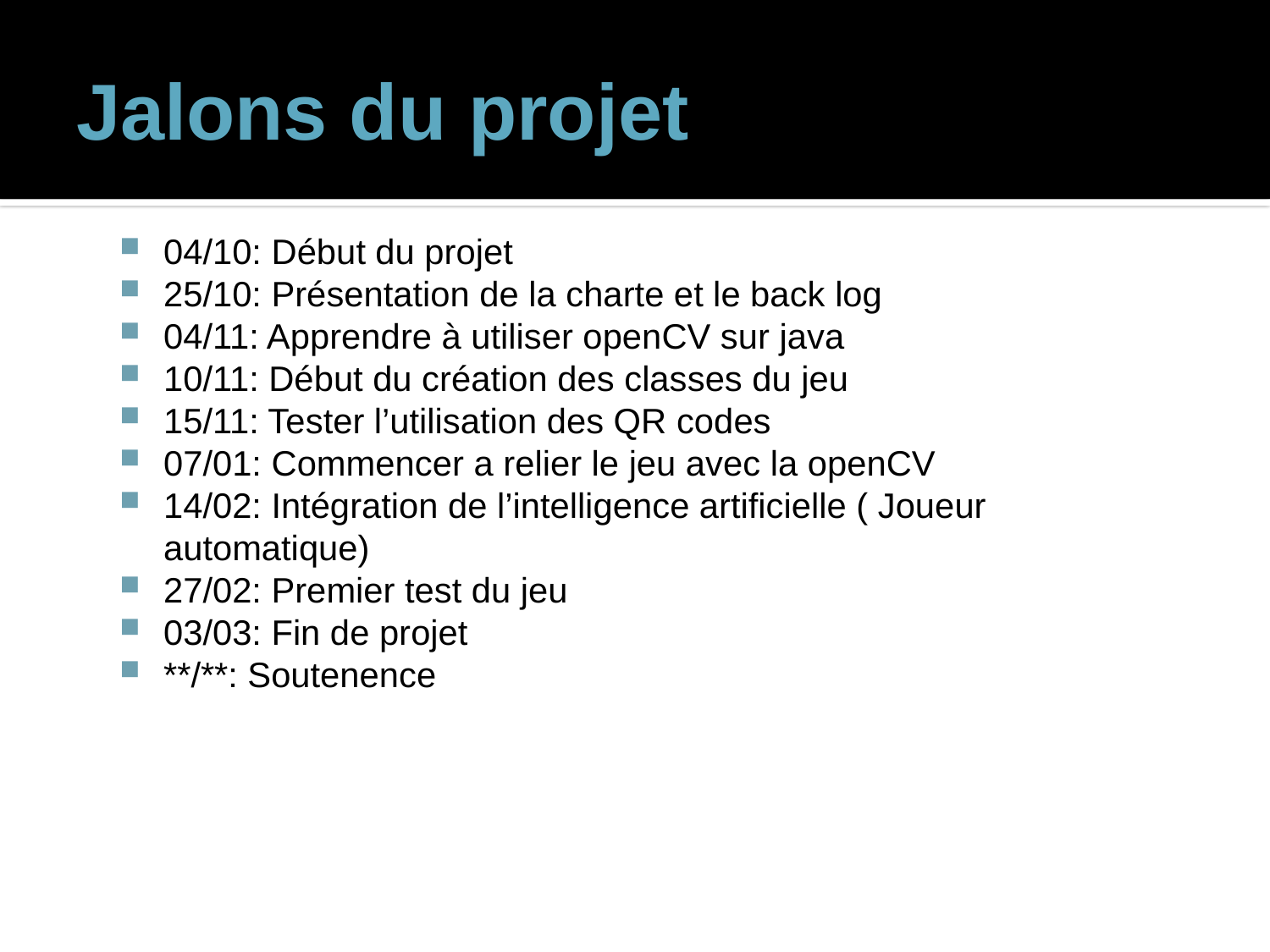

# Jalons du projet
04/10: Début du projet
25/10: Présentation de la charte et le back log
04/11: Apprendre à utiliser openCV sur java
10/11: Début du création des classes du jeu
15/11: Tester l’utilisation des QR codes
07/01: Commencer a relier le jeu avec la openCV
14/02: Intégration de l’intelligence artificielle ( Joueur automatique)
27/02: Premier test du jeu
03/03: Fin de projet
**/**: Soutenence